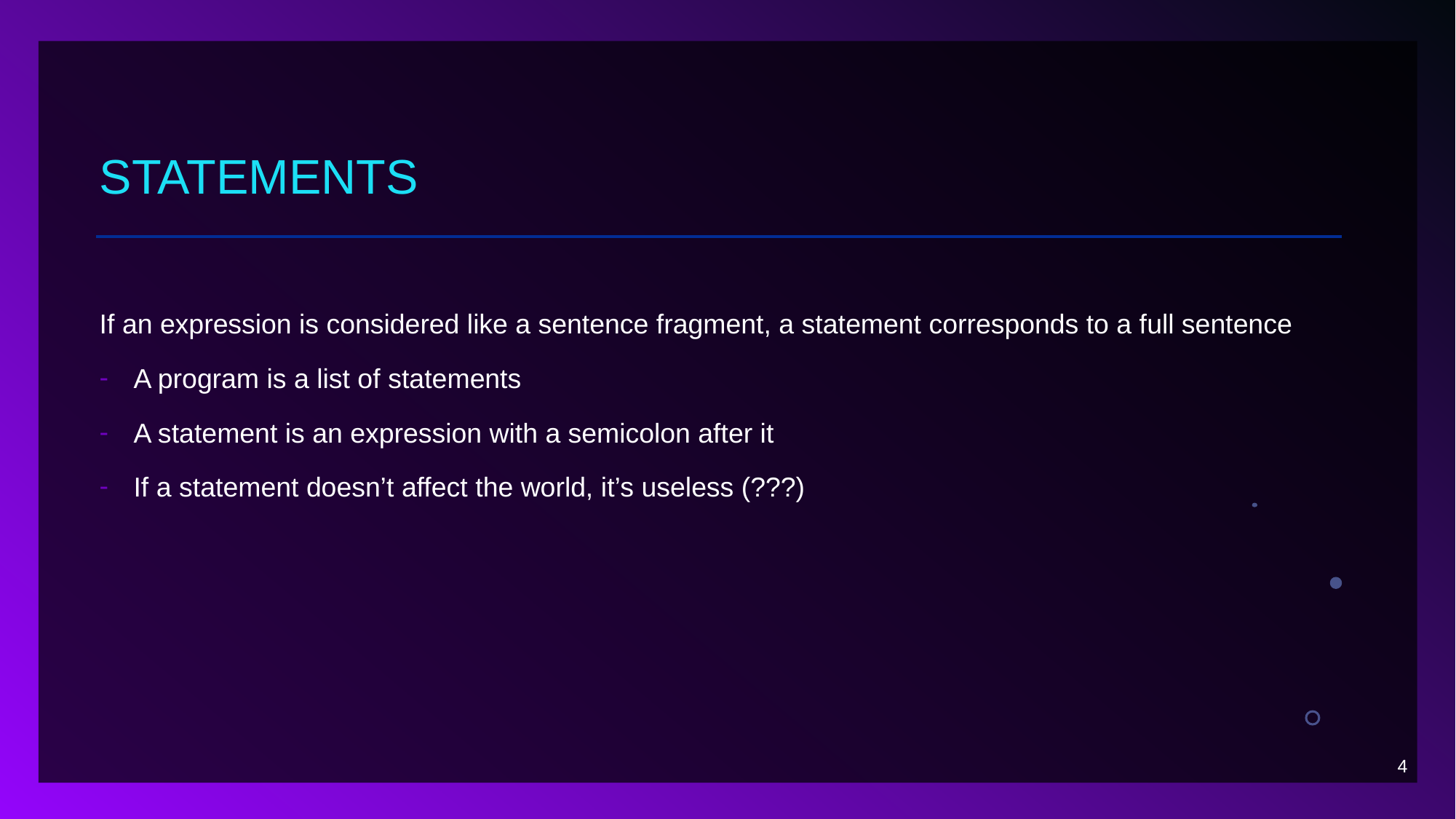

# Statements
If an expression is considered like a sentence fragment, a statement corresponds to a full sentence
A program is a list of statements
A statement is an expression with a semicolon after it
If a statement doesn’t affect the world, it’s useless (???)
4